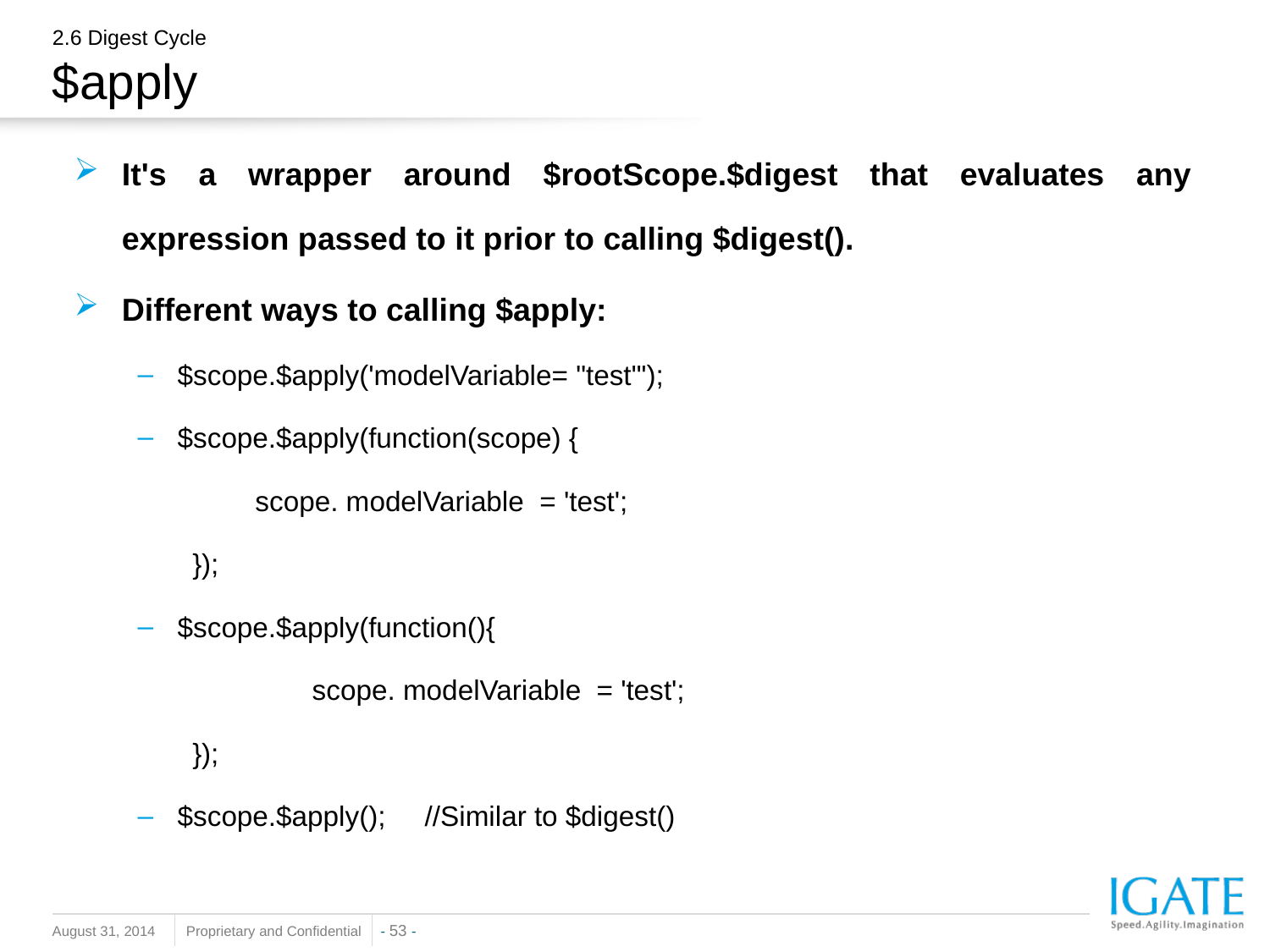

# 2.6 Digest Cycle $apply
It's a wrapper around $rootScope.$digest that evaluates any expression passed to it prior to calling $digest().
Different ways to calling $apply:
$scope.$apply('modelVariable= "test"');
$scope.$apply(function(scope) {
               scope. modelVariable  = 'test';
       });
$scope.$apply(function(){
		 scope. modelVariable  = 'test';
       });
$scope.$apply();     //Similar to $digest()